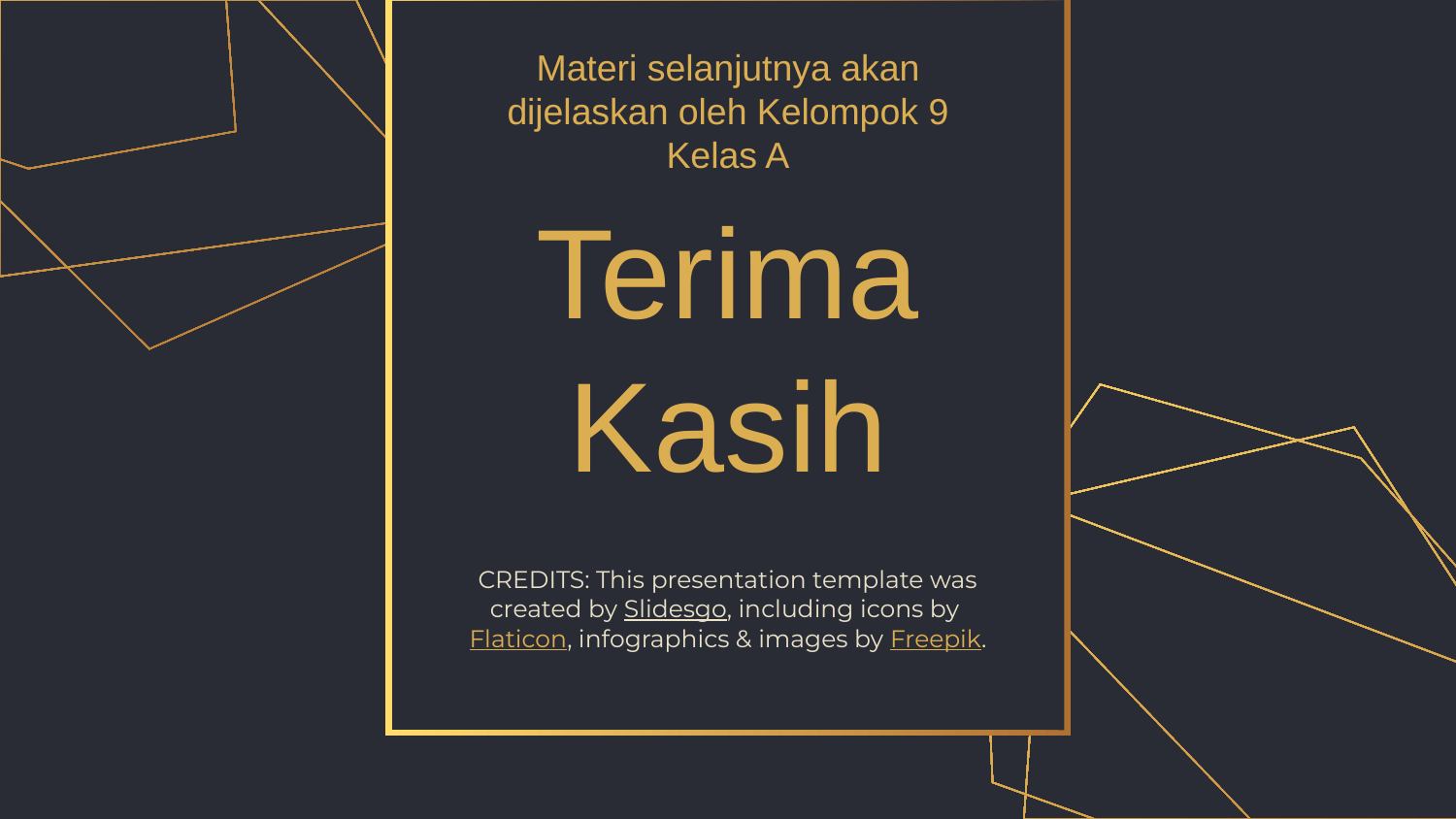

Materi selanjutnya akan dijelaskan oleh Kelompok 9 Kelas A
# Terima Kasih